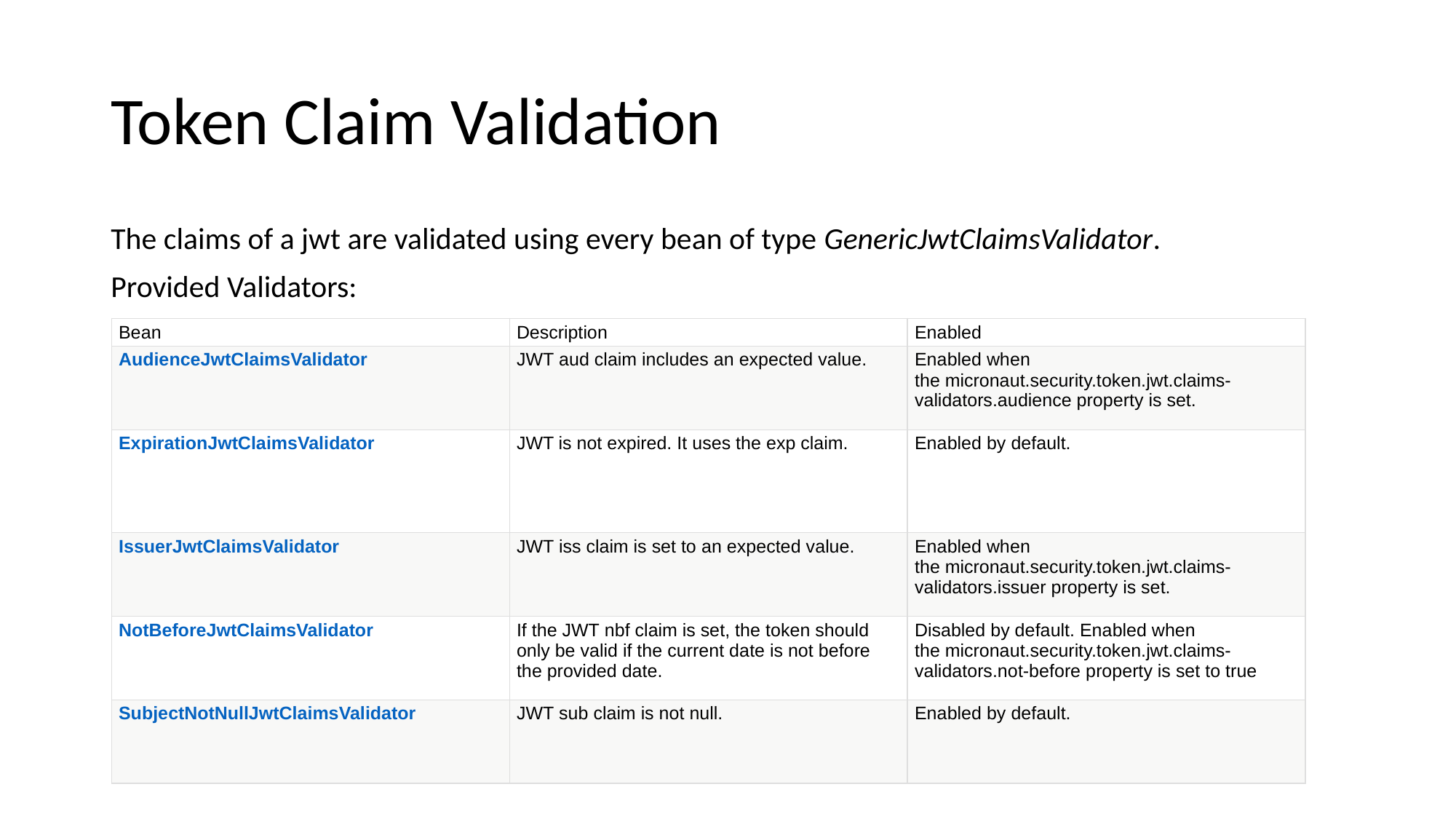

# Token Claim Validation
The claims of a jwt are validated using every bean of type GenericJwtClaimsValidator.
Provided Validators:
| Bean | Description | Enabled |
| --- | --- | --- |
| AudienceJwtClaimsValidator | JWT aud claim includes an expected value. | Enabled when the micronaut.security.token.jwt.claims-validators.audience property is set. |
| ExpirationJwtClaimsValidator | JWT is not expired. It uses the exp claim. | Enabled by default. |
| IssuerJwtClaimsValidator | JWT iss claim is set to an expected value. | Enabled when the micronaut.security.token.jwt.claims-validators.issuer property is set. |
| NotBeforeJwtClaimsValidator | If the JWT nbf claim is set, the token should only be valid if the current date is not before the provided date. | Disabled by default. Enabled when the micronaut.security.token.jwt.claims-validators.not-before property is set to true |
| SubjectNotNullJwtClaimsValidator | JWT sub claim is not null. | Enabled by default. |